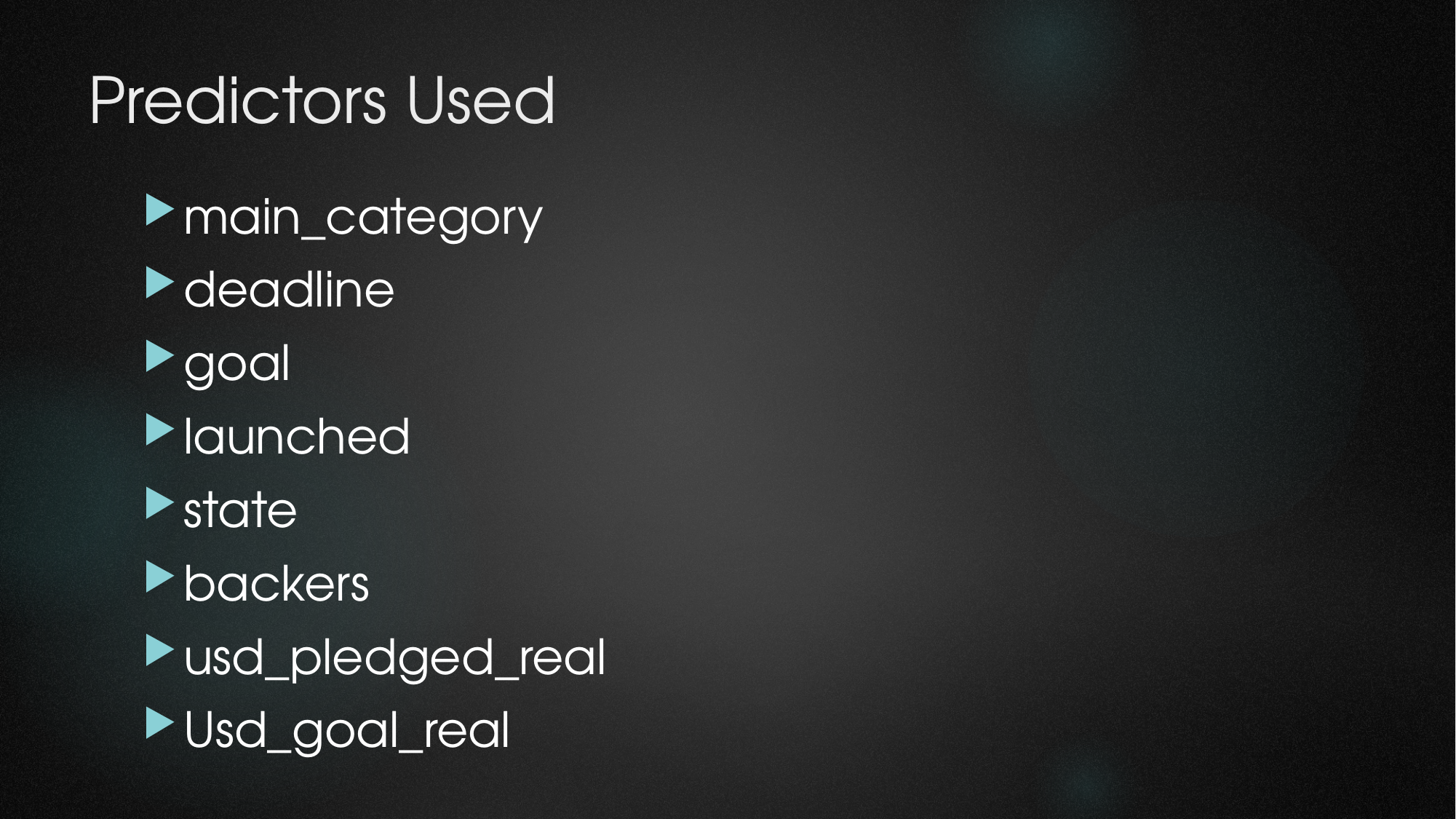

# Predictors Used
main_category
deadline
goal
launched
state
backers
usd_pledged_real
Usd_goal_real